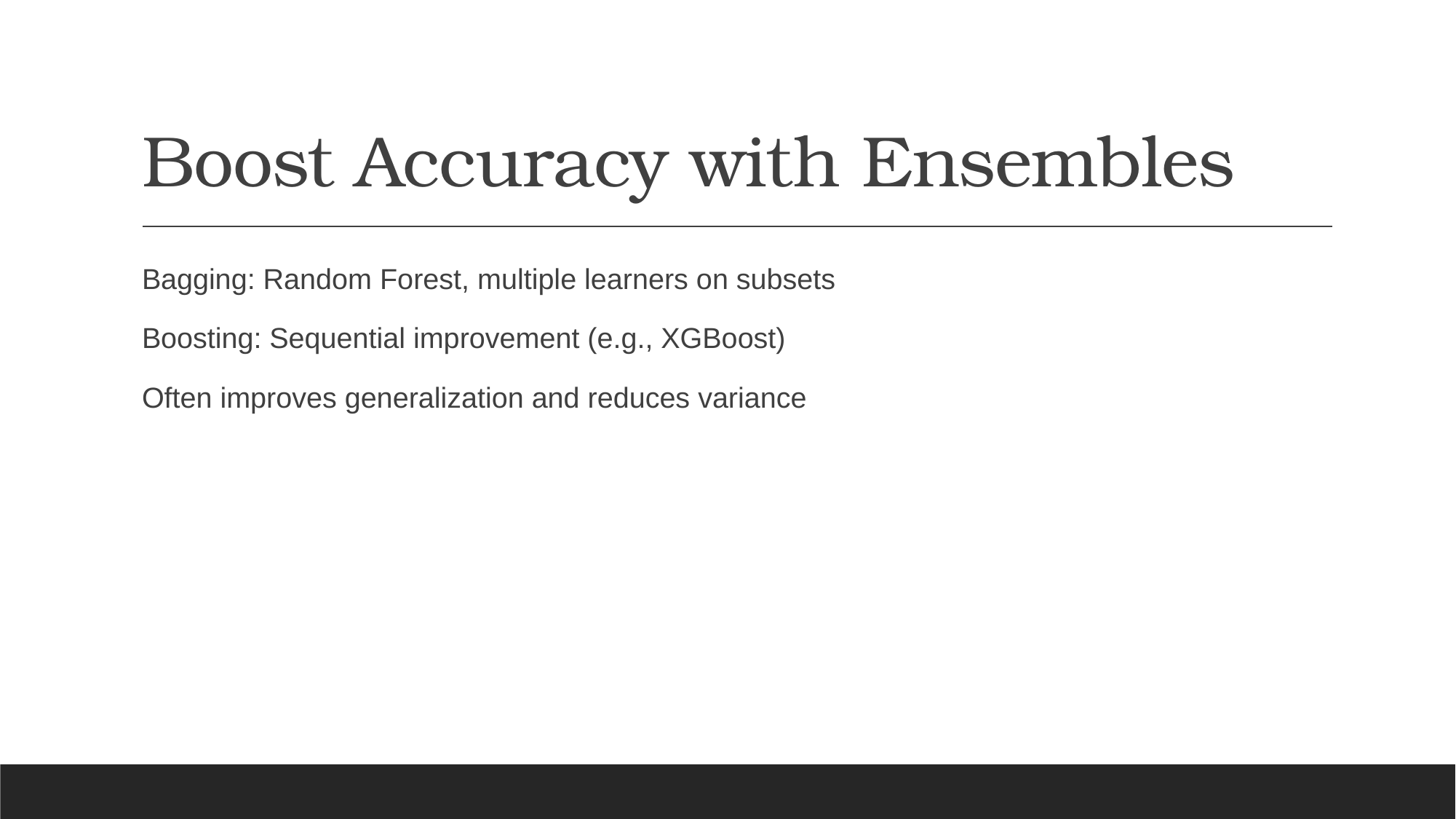

# Boost Accuracy with Ensembles
Bagging: Random Forest, multiple learners on subsets
Boosting: Sequential improvement (e.g., XGBoost)
Often improves generalization and reduces variance